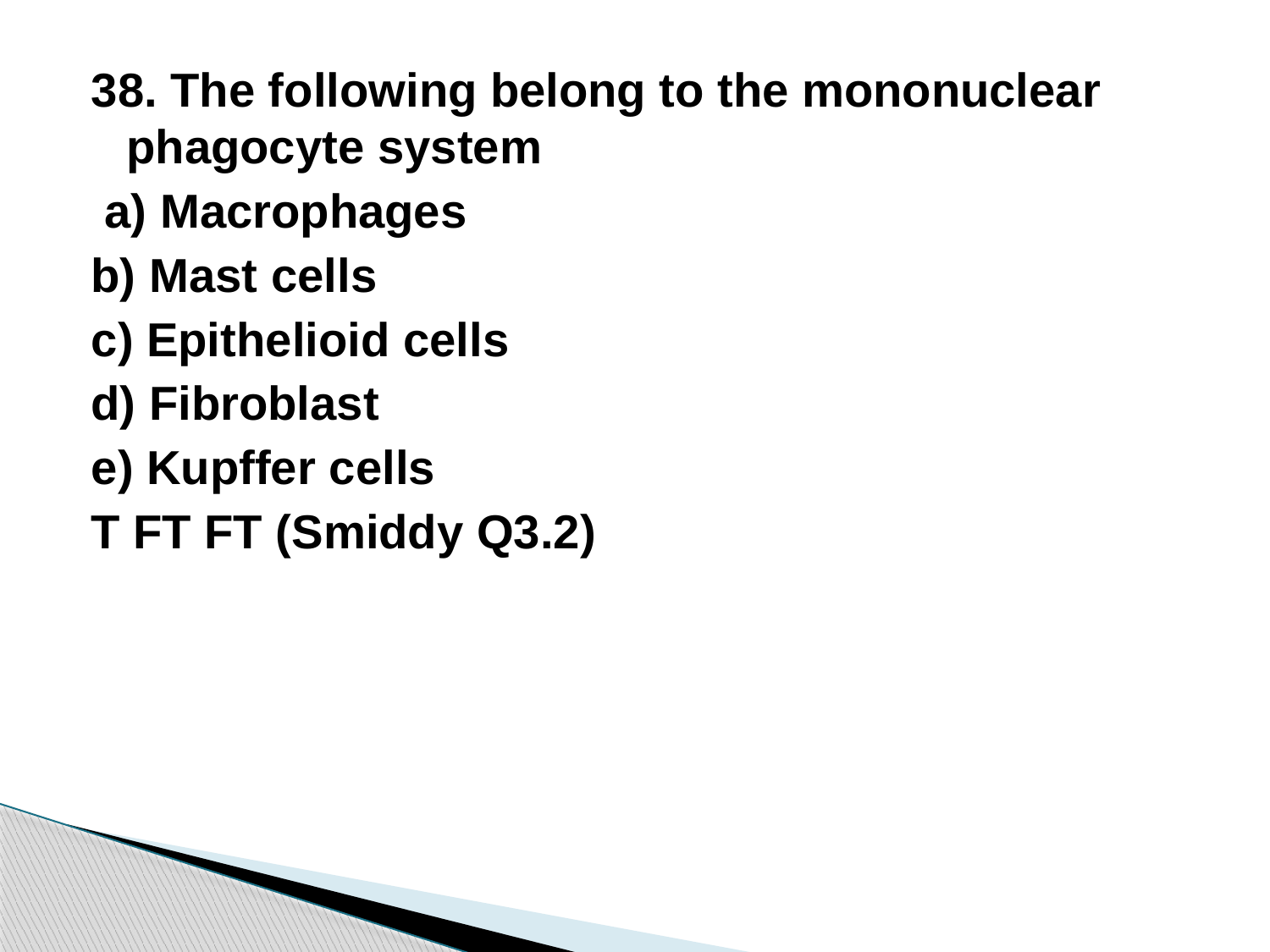

38. The following belong to the mononuclear phagocyte system
 a) Macrophages
b) Mast cells
c) Epithelioid cells
d) Fibroblast
e) Kupffer cells
T FT FT (Smiddy Q3.2)